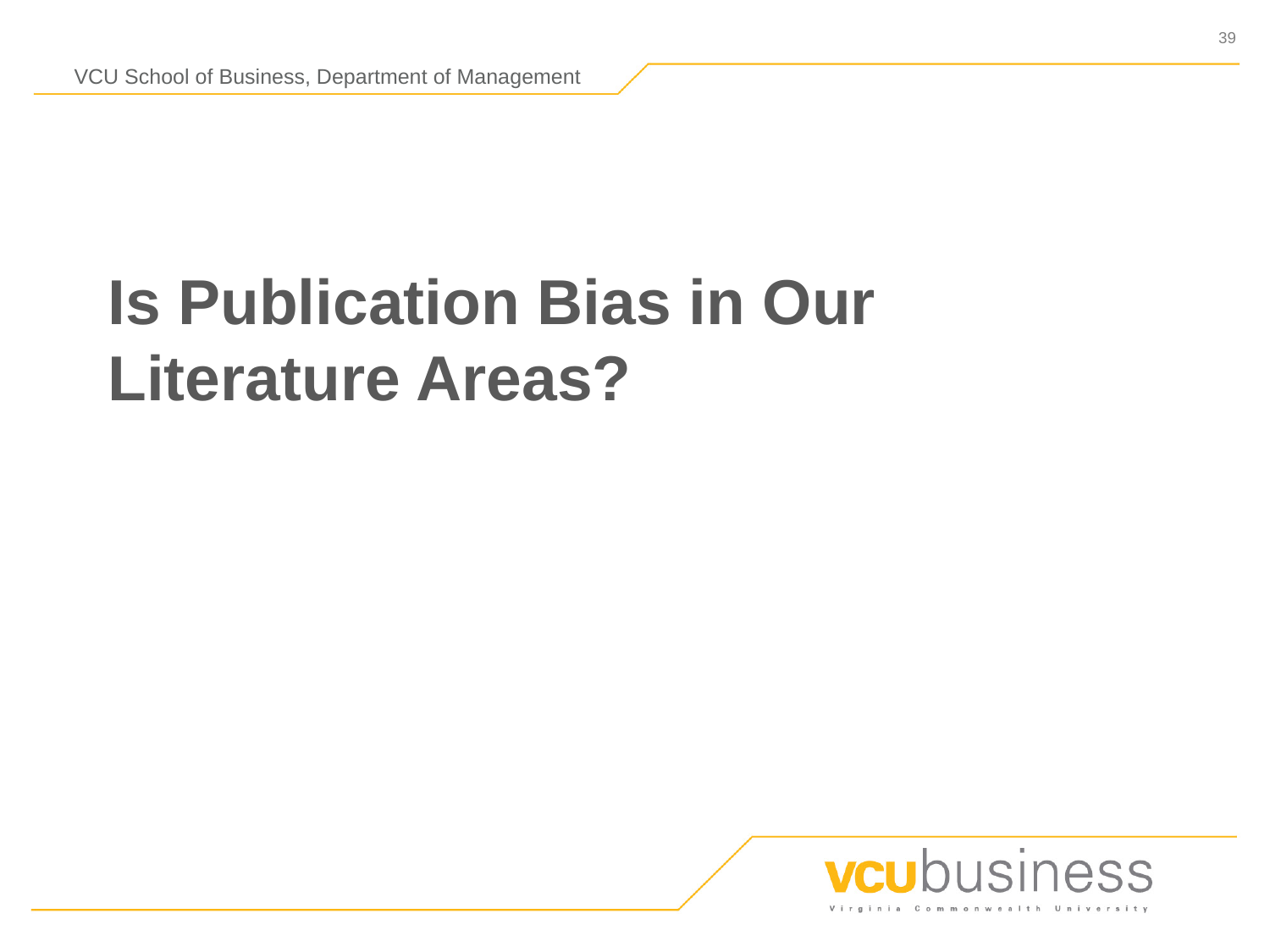

Is Publication Bias in Our Literature Areas?
#